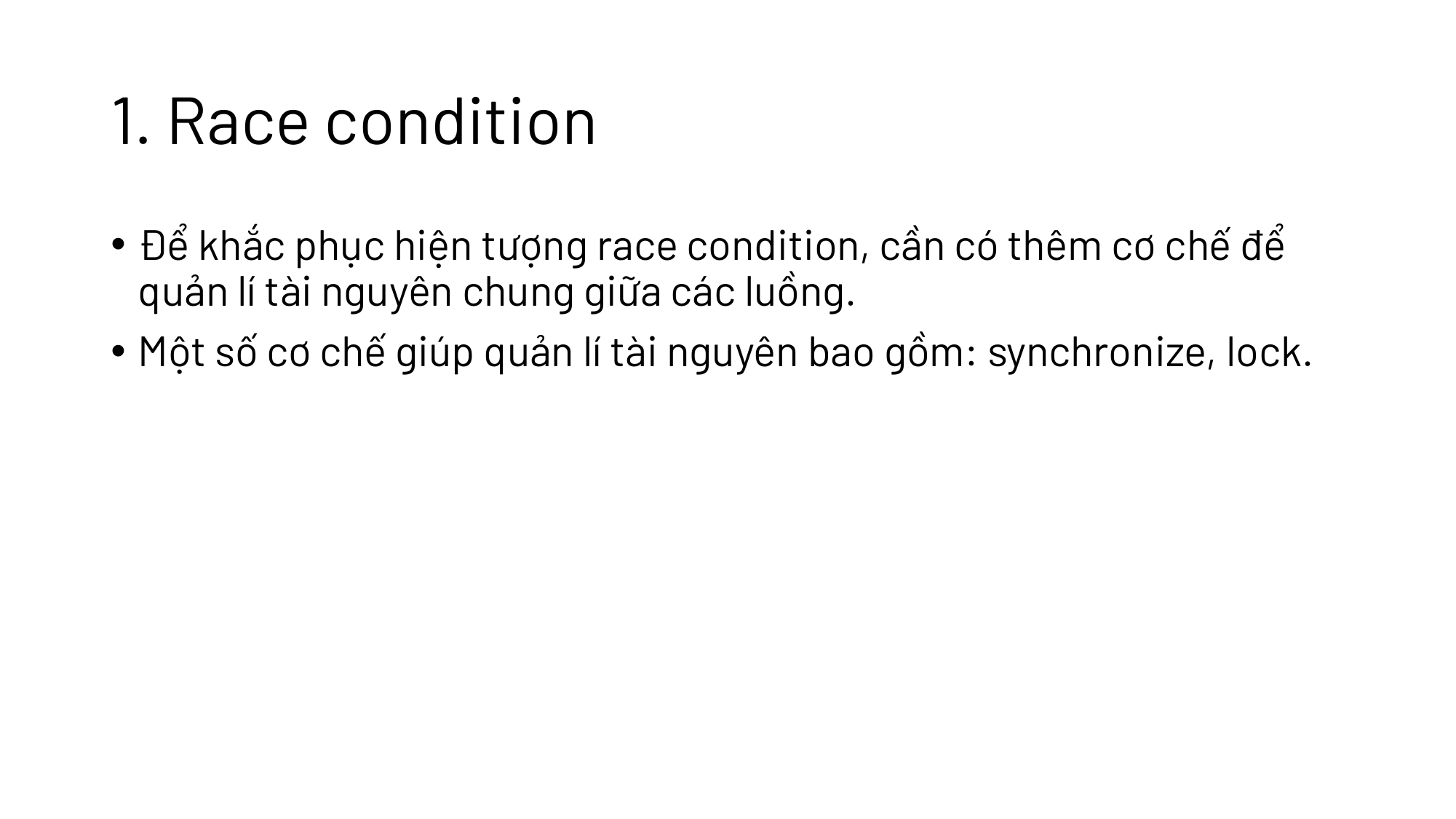

# 1. Race condition
Để khắc phục hiện tượng race condition, cần có thêm cơ chế để quản lí tài nguyên chung giữa các luồng.
Một số cơ chế giúp quản lí tài nguyên bao gồm: synchronize, lock.